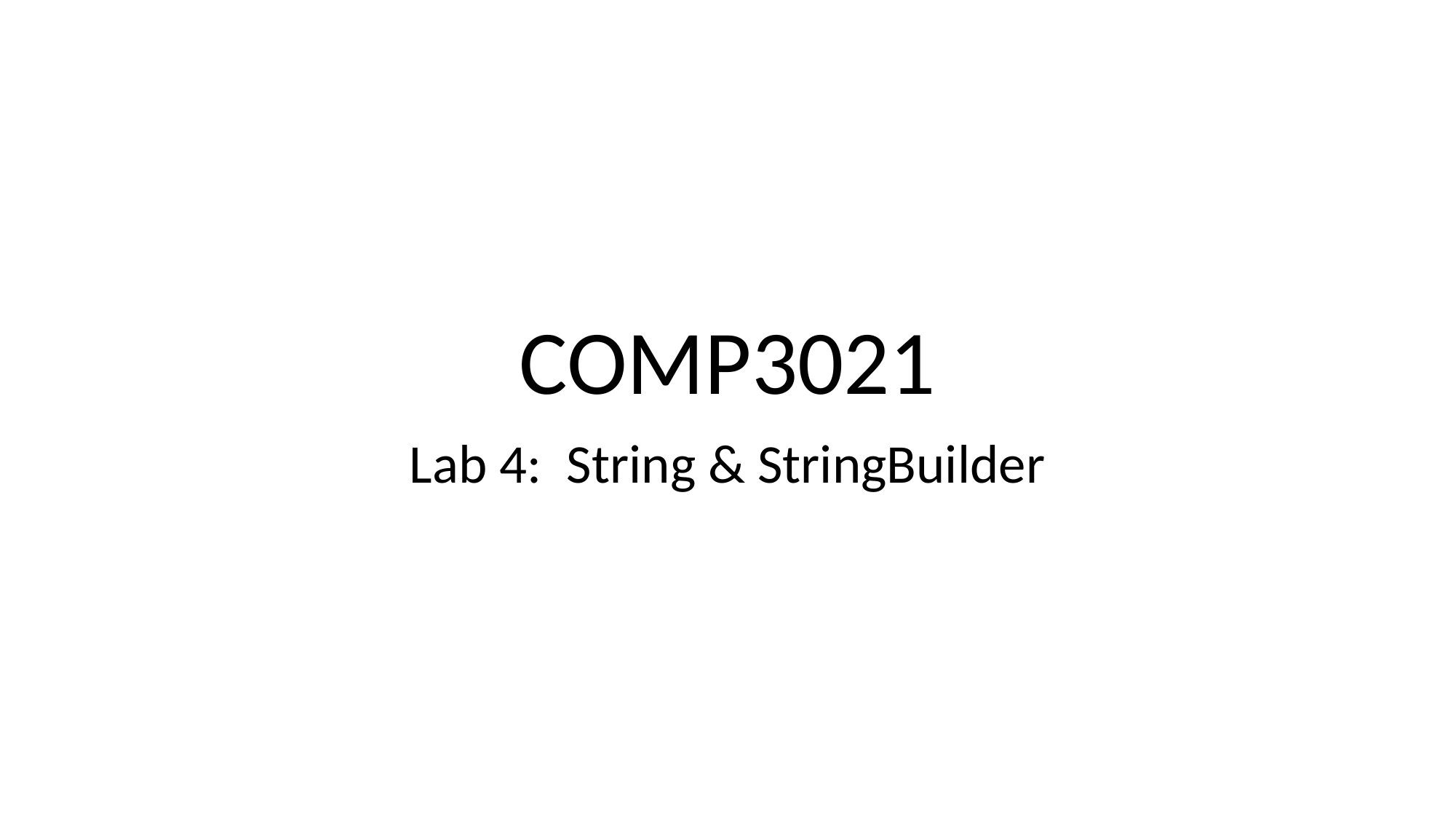

# COMP3021
Lab 4:  String & StringBuilder